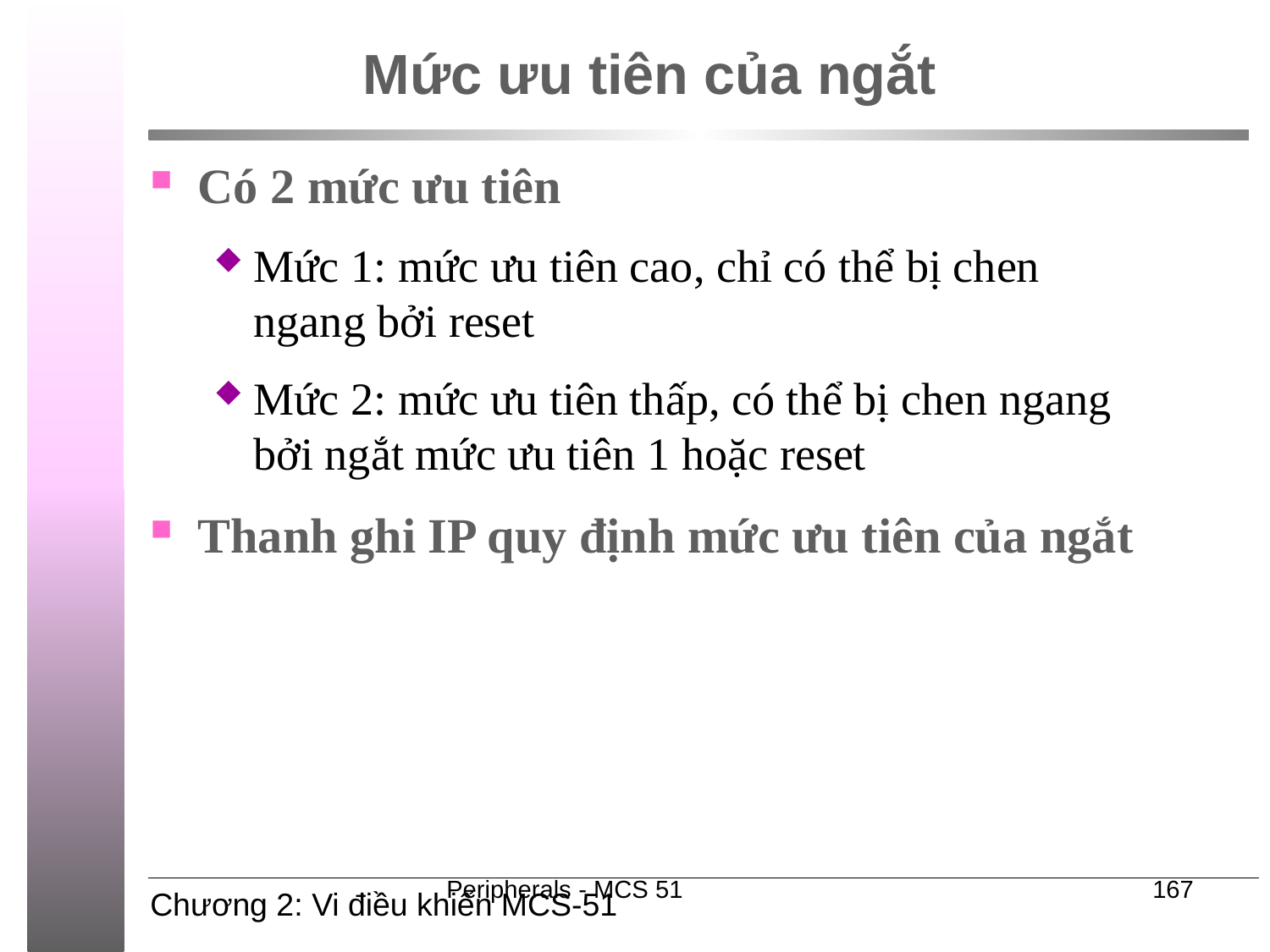

# Mức ưu tiên của ngắt
Có 2 mức ưu tiên
Mức 1: mức ưu tiên cao, chỉ có thể bị chen ngang bởi reset
Mức 2: mức ưu tiên thấp, có thể bị chen ngang bởi ngắt mức ưu tiên 1 hoặc reset
Thanh ghi IP quy định mức ưu tiên của ngắt
Peripherals - MCS 51
167